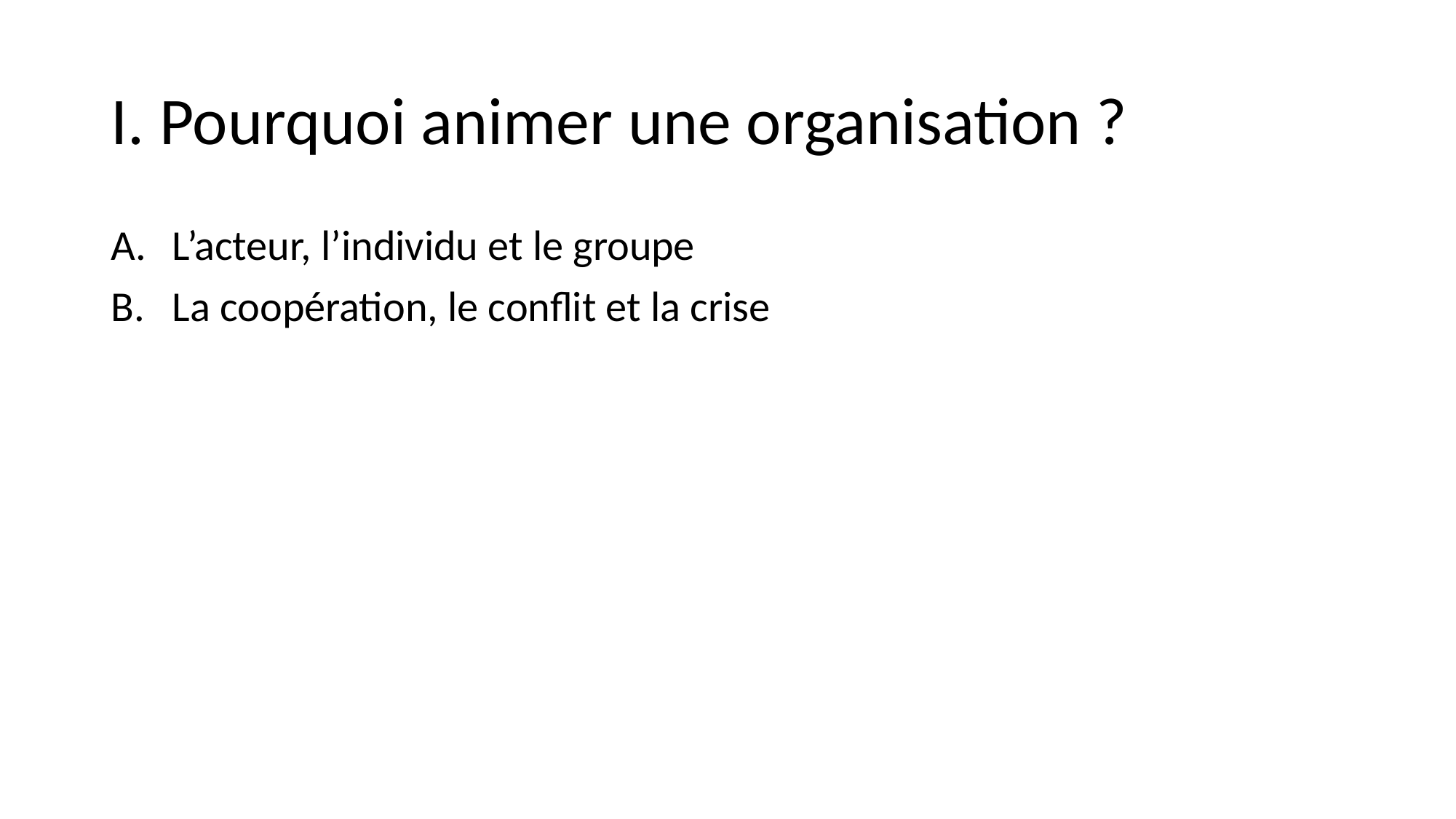

# I. Pourquoi animer une organisation ?
L’acteur, l’individu et le groupe
La coopération, le conflit et la crise